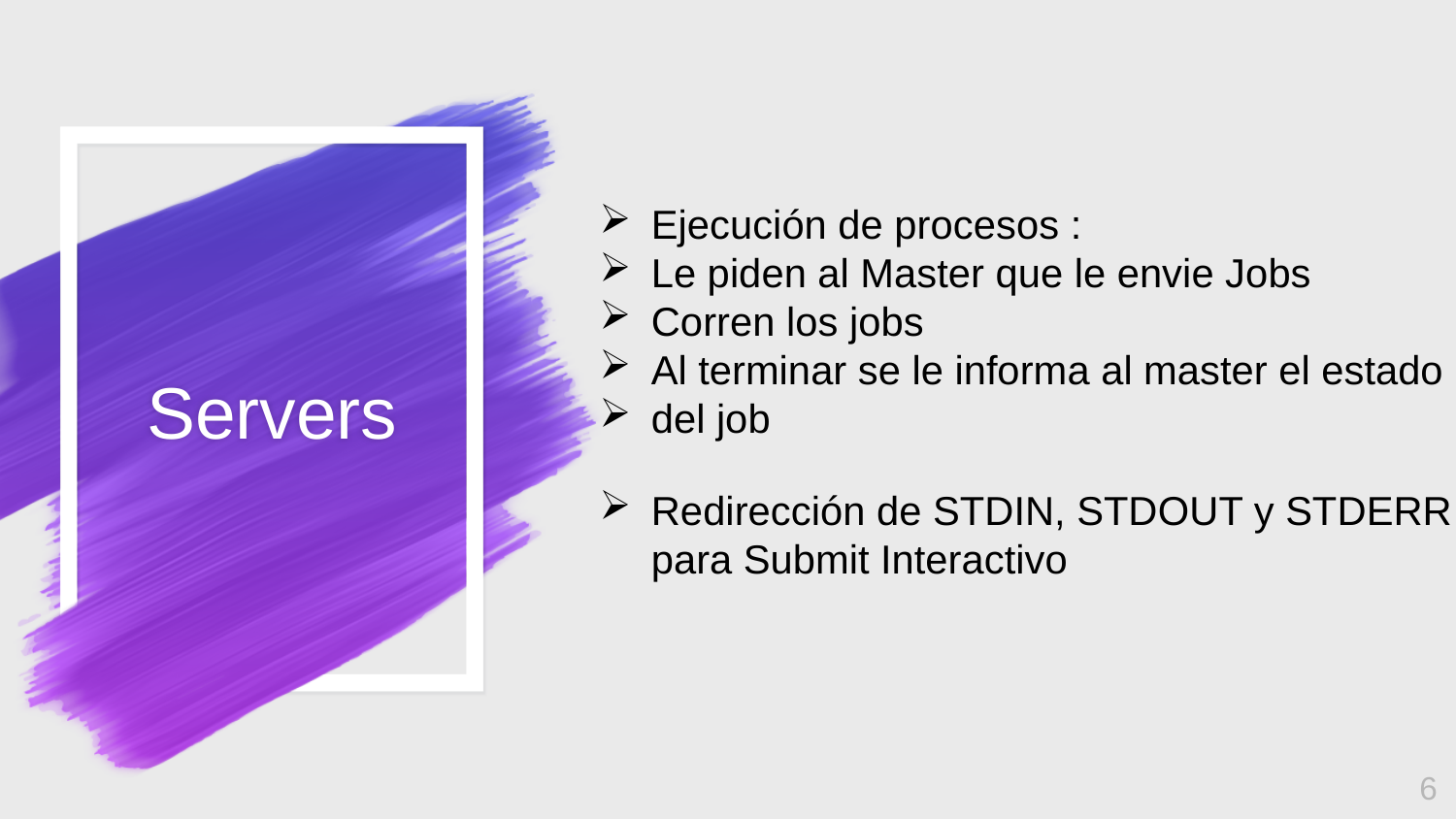

Ejecución de procesos :
Le piden al Master que le envie Jobs
Corren los jobs
Al terminar se le informa al master el estado
del job

Redirección de STDIN, STDOUT y STDERR para Submit Interactivo
# Servers
6